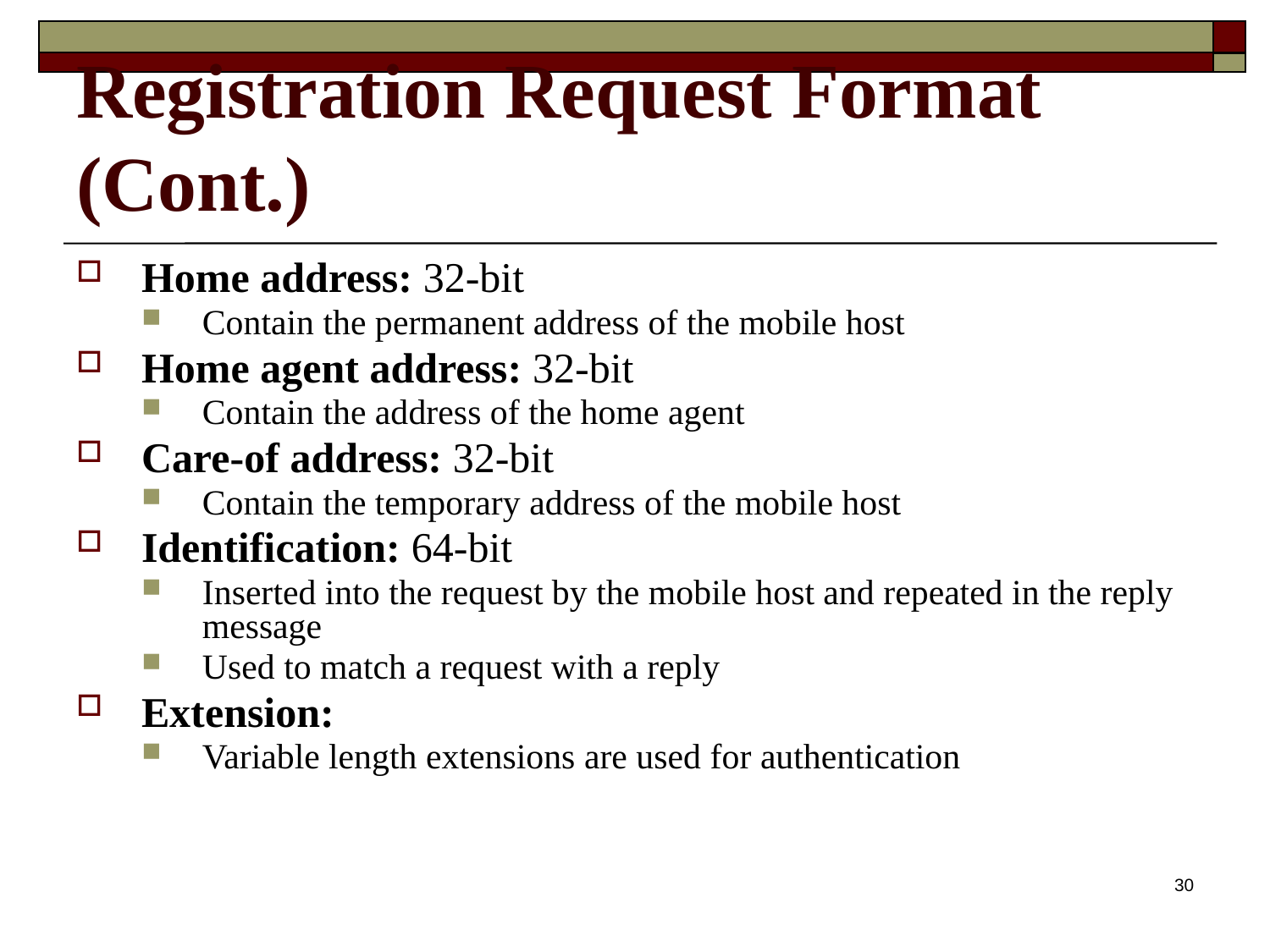

# Registration Request Format (Cont.)
Home address: 32-bit
Contain the permanent address of the mobile host
Home agent address: 32-bit
Contain the address of the home agent
Care-of address: 32-bit
Contain the temporary address of the mobile host
Identification: 64-bit
Inserted into the request by the mobile host and repeated in the reply message
Used to match a request with a reply
Extension:
Variable length extensions are used for authentication
30